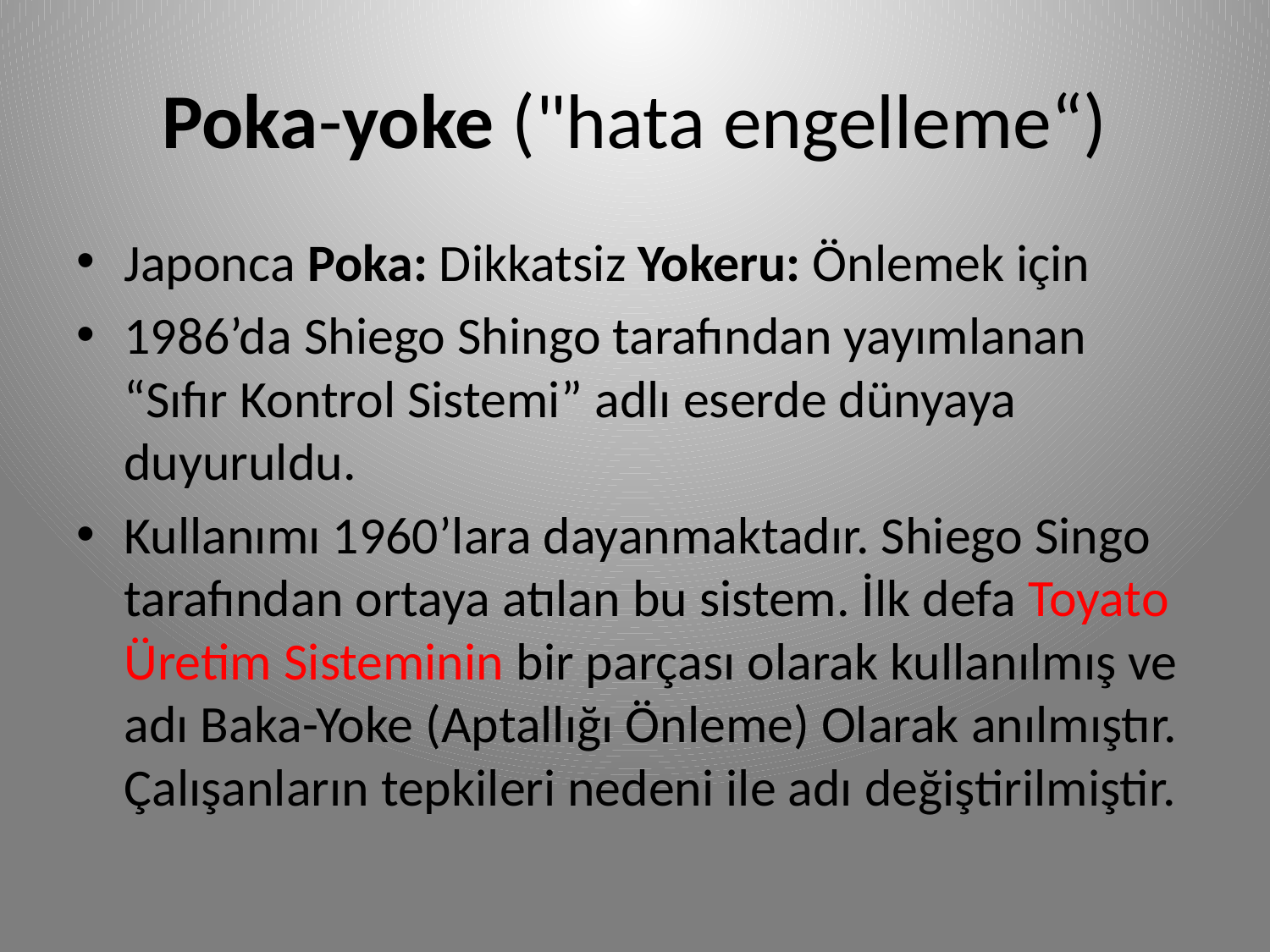

# Poka-yoke ("hata engelleme“)
Japonca Poka: Dikkatsiz Yokeru: Önlemek için
1986’da Shiego Shingo tarafından yayımlanan “Sıfır Kontrol Sistemi” adlı eserde dünyaya duyuruldu.
Kullanımı 1960’lara dayanmaktadır. Shiego Singo tarafından ortaya atılan bu sistem. İlk defa Toyato Üretim Sisteminin bir parçası olarak kullanılmış ve adı Baka-Yoke (Aptallığı Önleme) Olarak anılmıştır. Çalışanların tepkileri nedeni ile adı değiştirilmiştir.